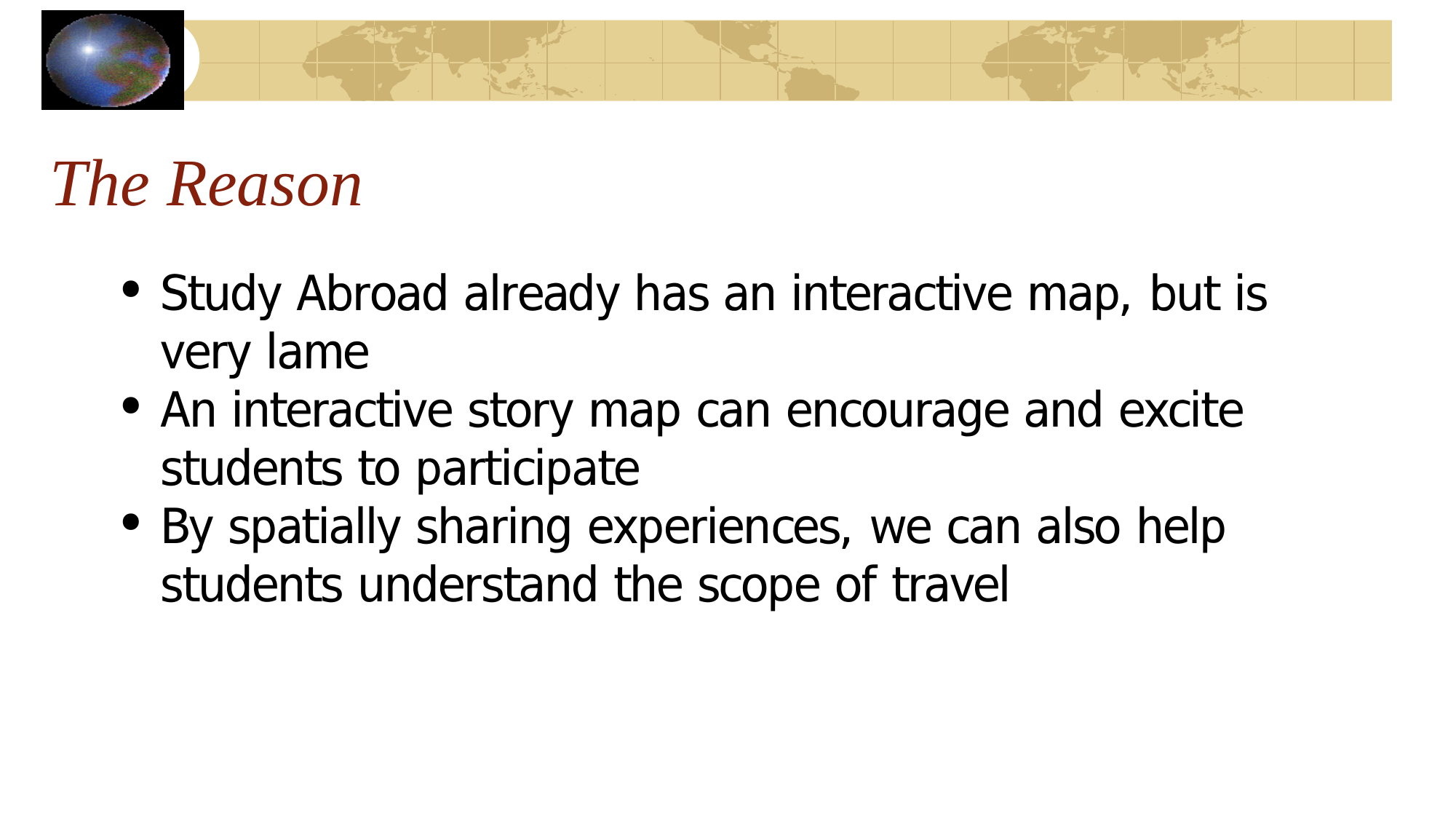

# The Reason
Study Abroad already has an interactive map, but is very lame
An interactive story map can encourage and excite students to participate
By spatially sharing experiences, we can also help students understand the scope of travel